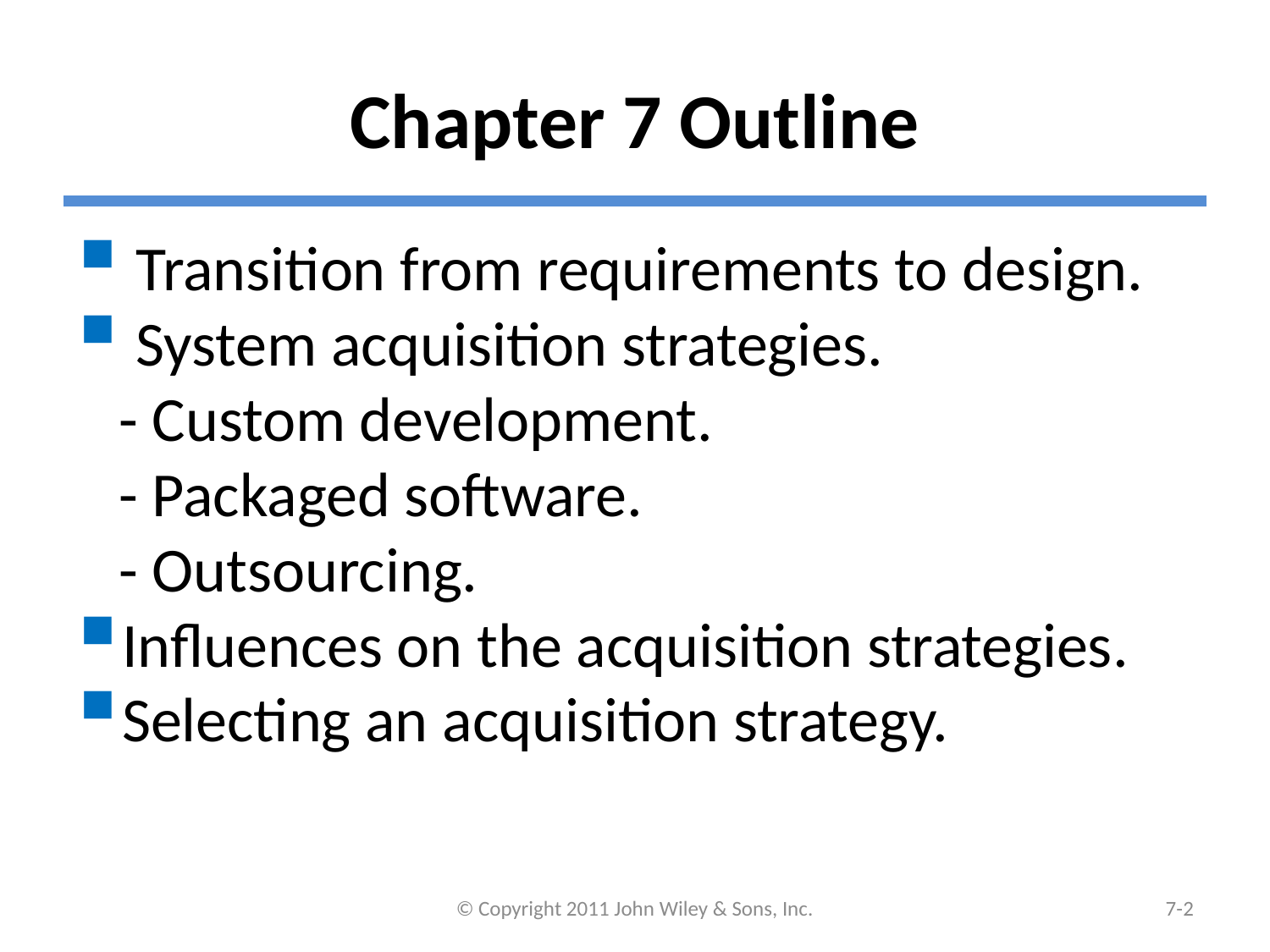

# Chapter 7 Outline
 Transition from requirements to design.
 System acquisition strategies.
   - Custom development.
   - Packaged software.
   - Outsourcing.
Influences on the acquisition strategies.
Selecting an acquisition strategy.
© Copyright 2011 John Wiley & Sons, Inc.
7-2